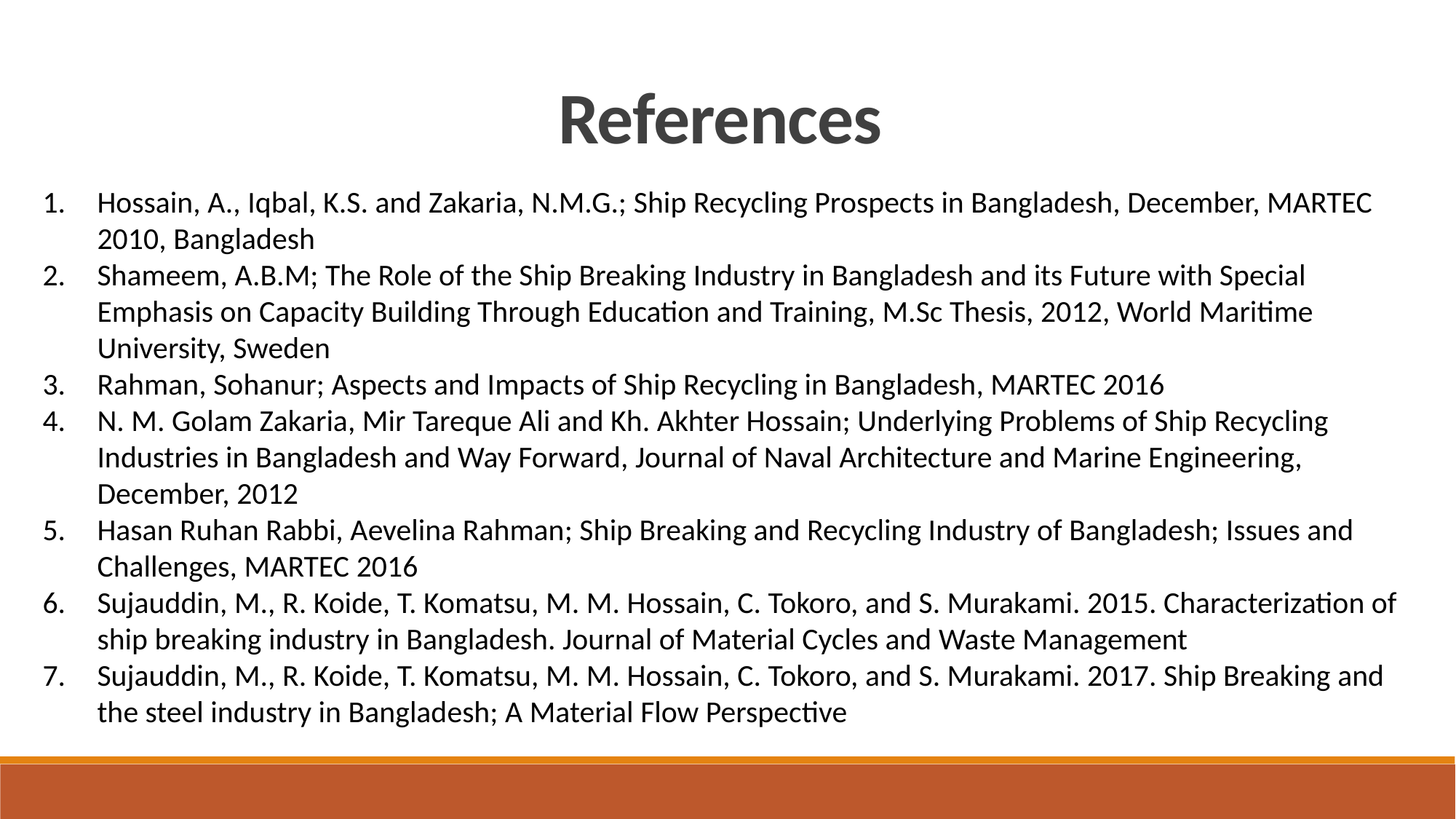

References
Hossain, A., Iqbal, K.S. and Zakaria, N.M.G.; Ship Recycling Prospects in Bangladesh, December, MARTEC 2010, Bangladesh
Shameem, A.B.M; The Role of the Ship Breaking Industry in Bangladesh and its Future with Special Emphasis on Capacity Building Through Education and Training, M.Sc Thesis, 2012, World Maritime University, Sweden
Rahman, Sohanur; Aspects and Impacts of Ship Recycling in Bangladesh, MARTEC 2016
N. M. Golam Zakaria, Mir Tareque Ali and Kh. Akhter Hossain; Underlying Problems of Ship Recycling Industries in Bangladesh and Way Forward, Journal of Naval Architecture and Marine Engineering, December, 2012
Hasan Ruhan Rabbi, Aevelina Rahman; Ship Breaking and Recycling Industry of Bangladesh; Issues and Challenges, MARTEC 2016
Sujauddin, M., R. Koide, T. Komatsu, M. M. Hossain, C. Tokoro, and S. Murakami. 2015. Characterization of ship breaking industry in Bangladesh. Journal of Material Cycles and Waste Management
Sujauddin, M., R. Koide, T. Komatsu, M. M. Hossain, C. Tokoro, and S. Murakami. 2017. Ship Breaking and the steel industry in Bangladesh; A Material Flow Perspective